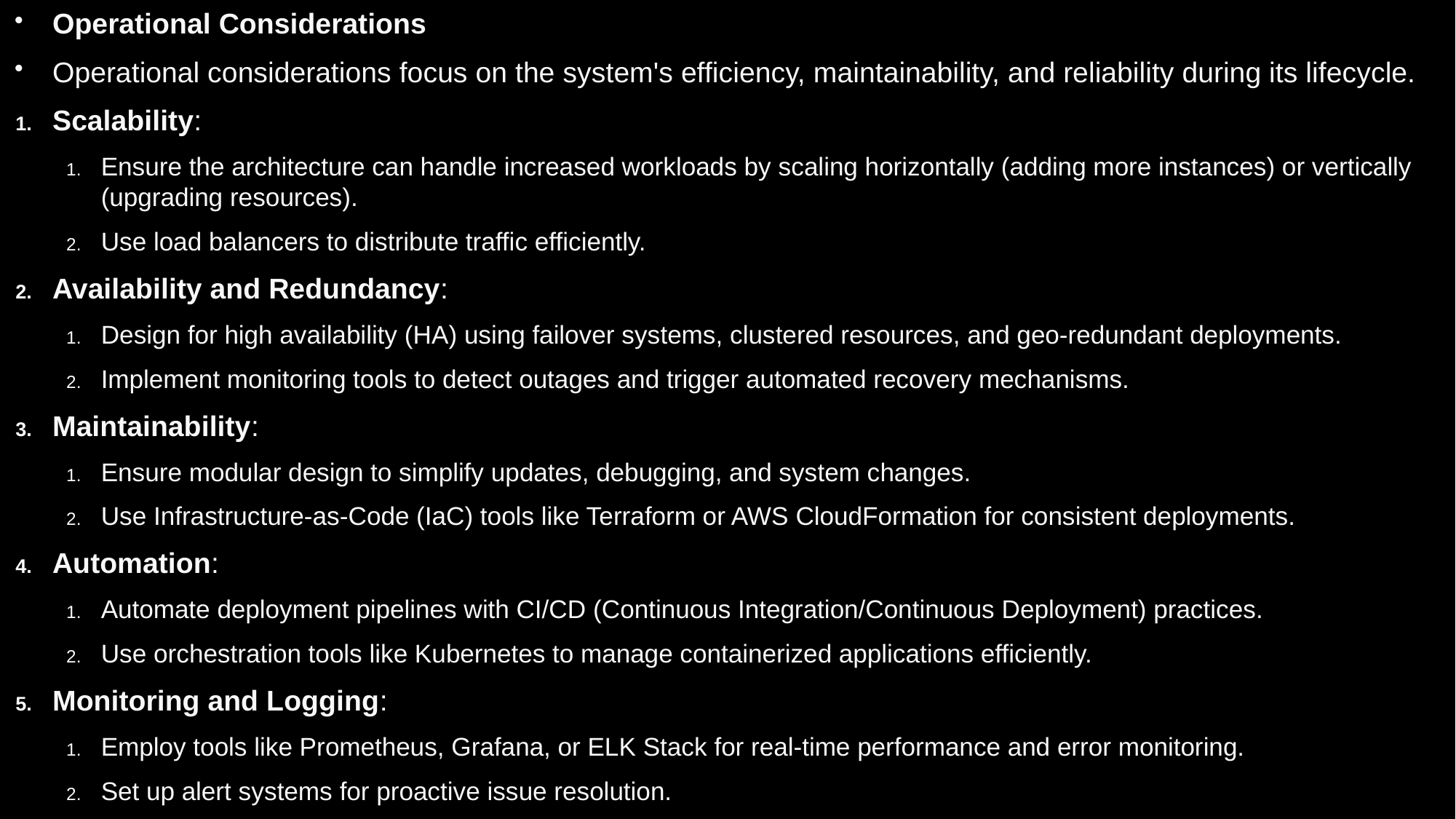

Operational Considerations
Operational considerations focus on the system's efficiency, maintainability, and reliability during its lifecycle.
Scalability:
Ensure the architecture can handle increased workloads by scaling horizontally (adding more instances) or vertically (upgrading resources).
Use load balancers to distribute traffic efficiently.
Availability and Redundancy:
Design for high availability (HA) using failover systems, clustered resources, and geo-redundant deployments.
Implement monitoring tools to detect outages and trigger automated recovery mechanisms.
Maintainability:
Ensure modular design to simplify updates, debugging, and system changes.
Use Infrastructure-as-Code (IaC) tools like Terraform or AWS CloudFormation for consistent deployments.
Automation:
Automate deployment pipelines with CI/CD (Continuous Integration/Continuous Deployment) practices.
Use orchestration tools like Kubernetes to manage containerized applications efficiently.
Monitoring and Logging:
Employ tools like Prometheus, Grafana, or ELK Stack for real-time performance and error monitoring.
Set up alert systems for proactive issue resolution.